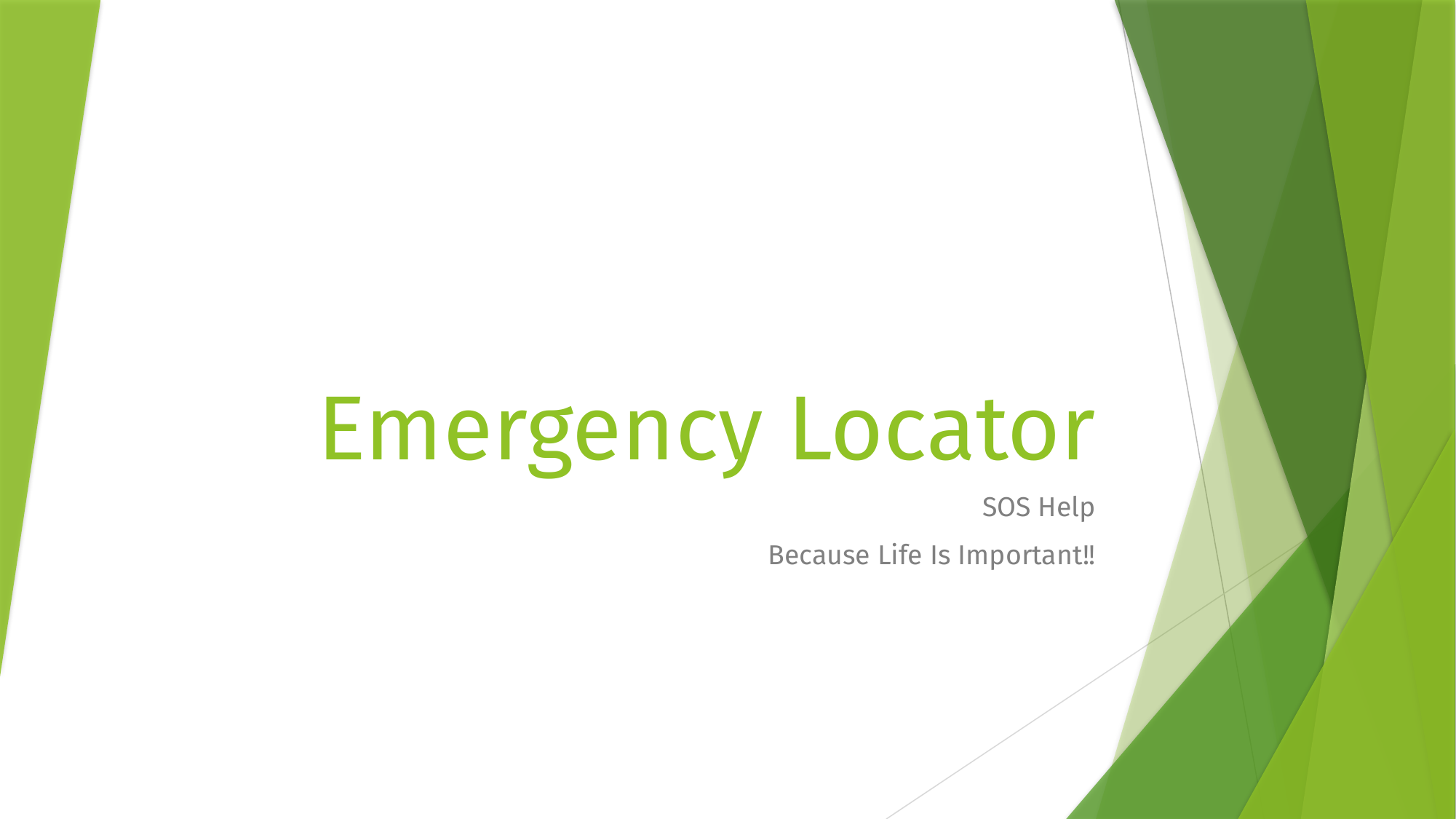

# Emergency Locator
SOS Help
Because Life Is Important!!